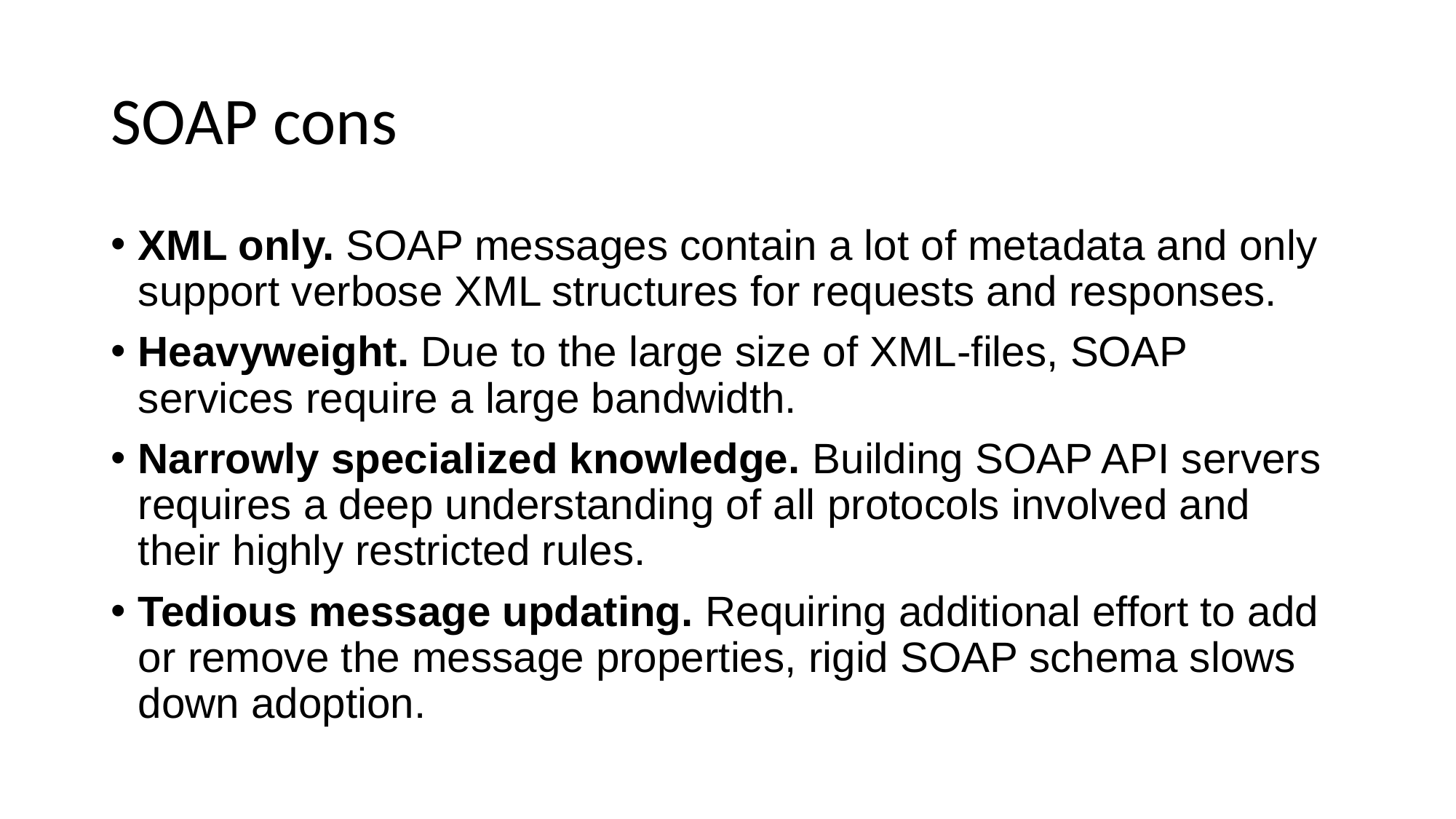

# SOAP cons
XML only. SOAP messages contain a lot of metadata and only support verbose XML structures for requests and responses.
Heavyweight. Due to the large size of XML-files, SOAP services require a large bandwidth.
Narrowly specialized knowledge. Building SOAP API servers requires a deep understanding of all protocols involved and their highly restricted rules.
Tedious message updating. Requiring additional effort to add or remove the message properties, rigid SOAP schema slows down adoption.